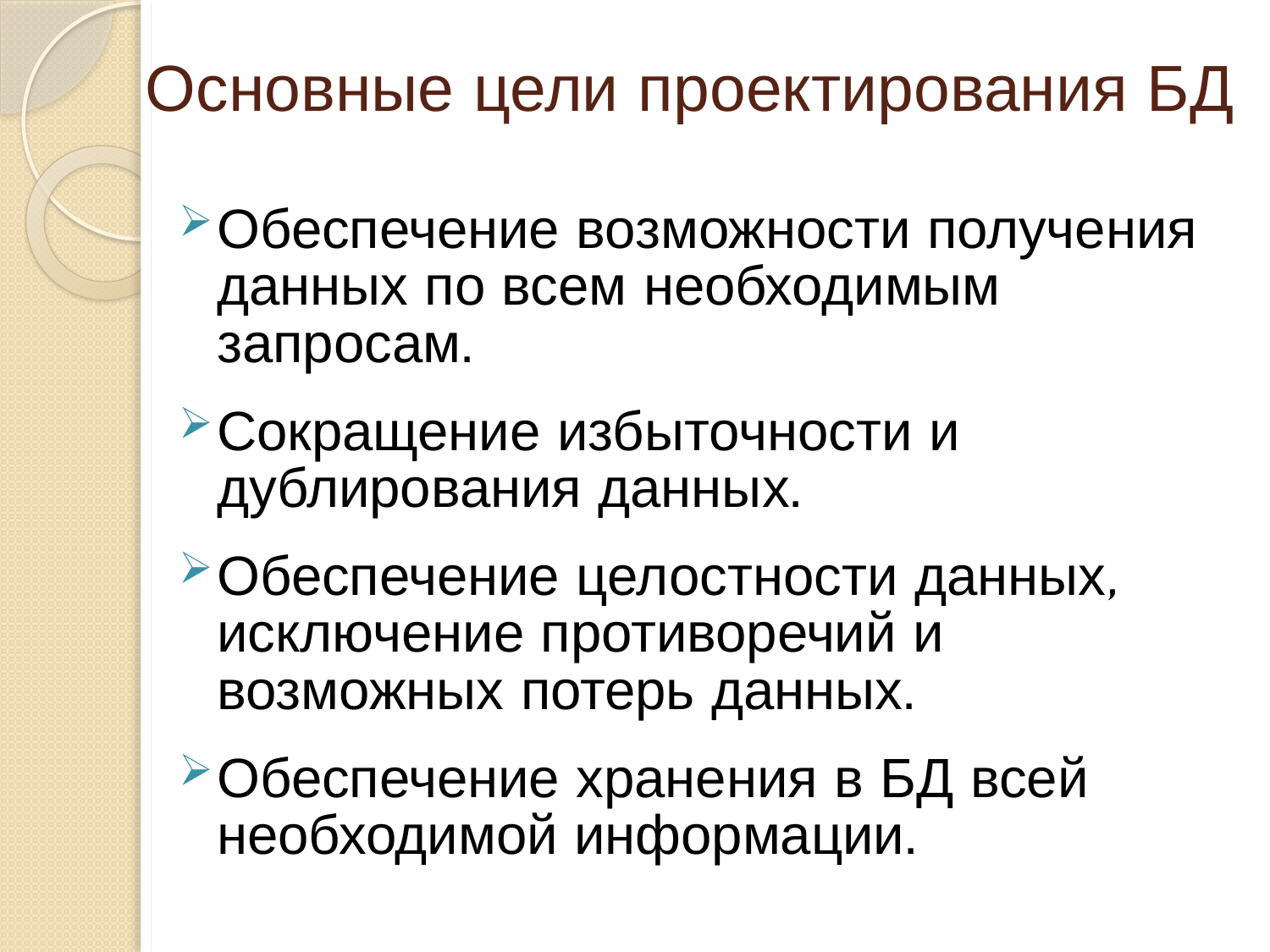

# Основные цели проектирования БД
Обеспечение возможности получения данных по всем необходимым запросам.
Сокращение избыточности и дублирования данных.
Обеспечение целостности данных, исключение противоречий и возможных потерь данных.
Обеспечение хранения в БД всей необходимой информации.